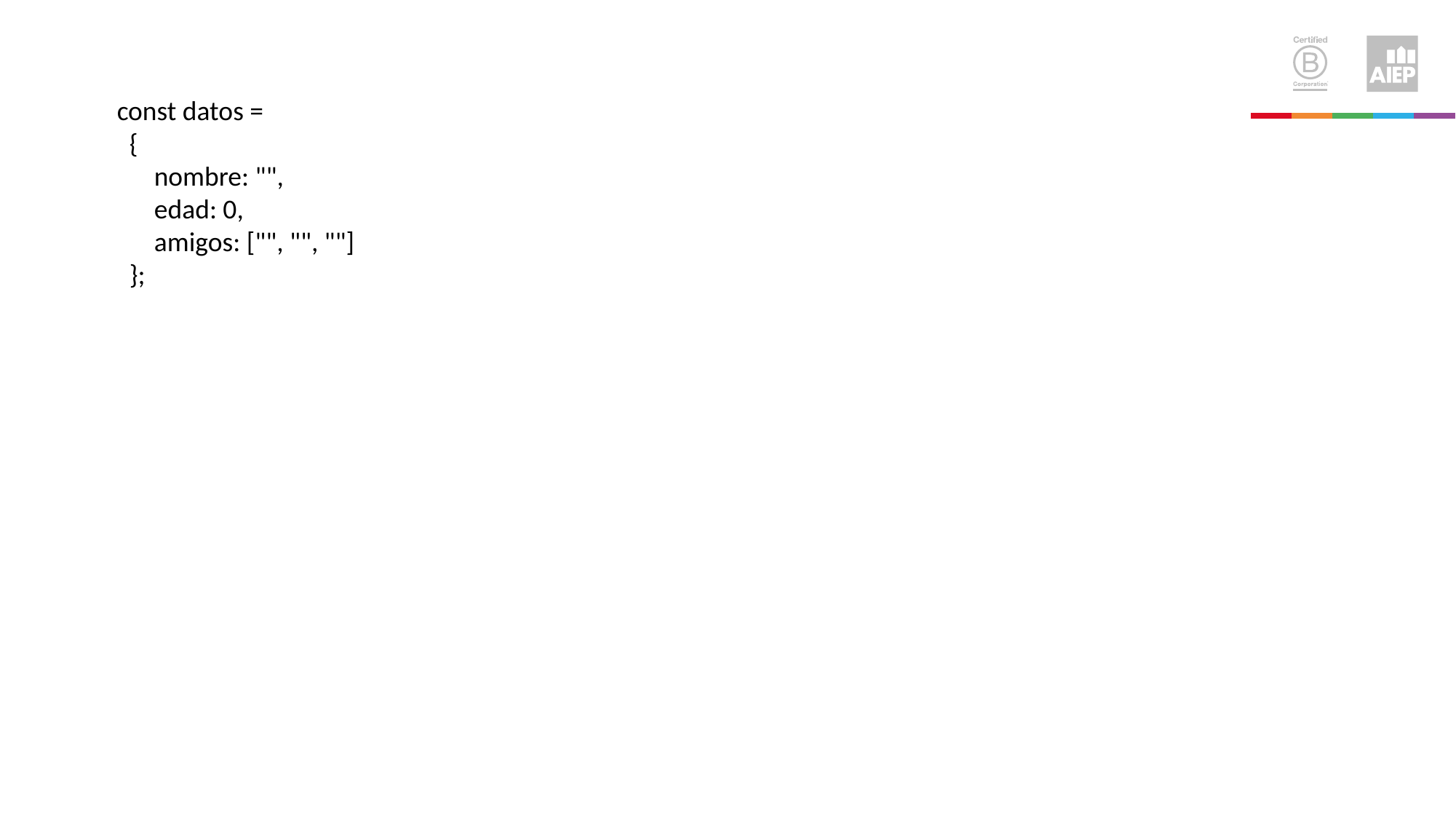

const datos =
   {
       nombre: "",
       edad: 0,
       amigos: ["", "", ""]
   };